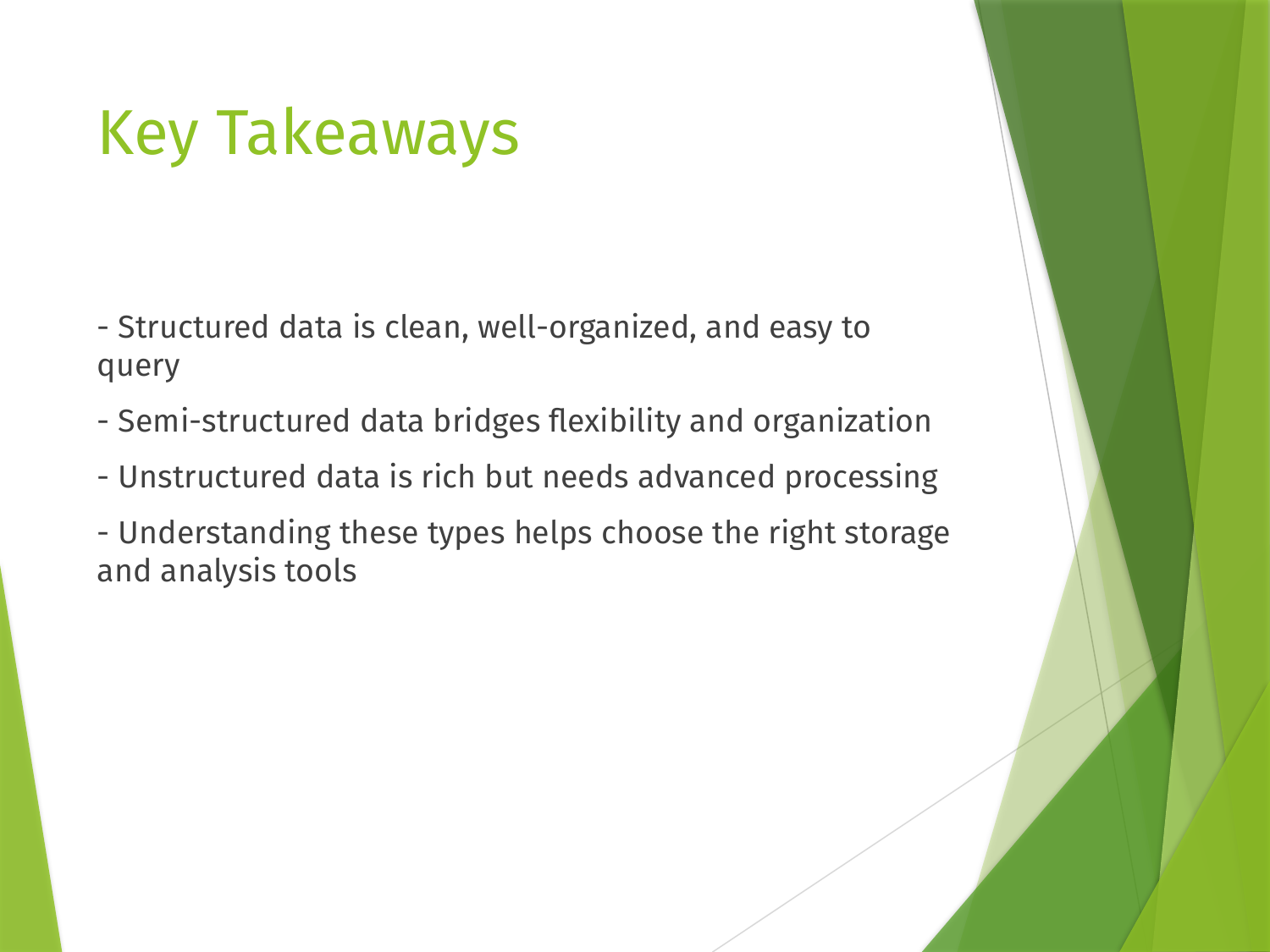

# Key Takeaways
- Structured data is clean, well-organized, and easy to query
- Semi-structured data bridges flexibility and organization
- Unstructured data is rich but needs advanced processing
- Understanding these types helps choose the right storage and analysis tools